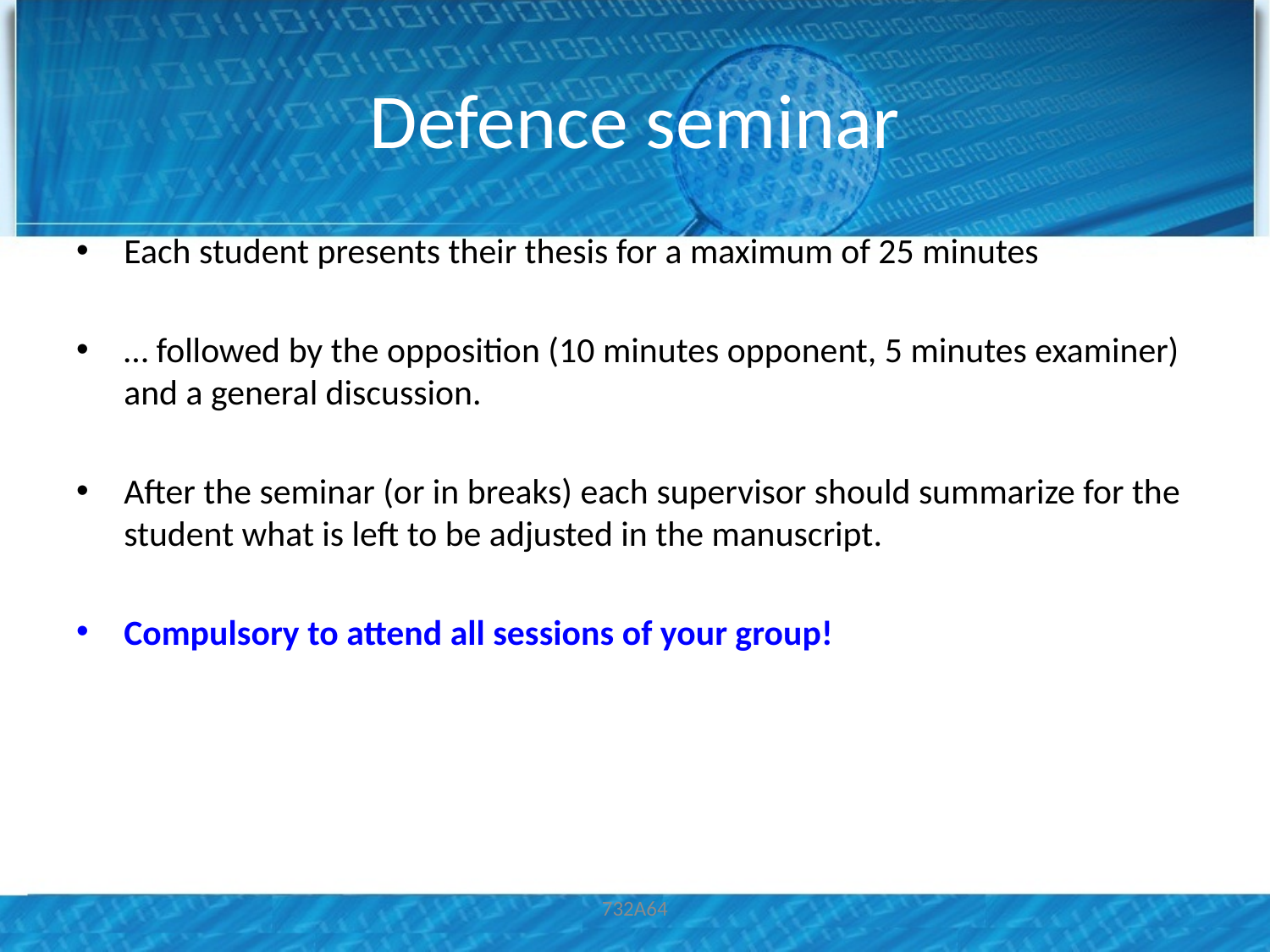

# Defence seminar
Each student presents their thesis for a maximum of 25 minutes

… followed by the opposition (10 minutes opponent, 5 minutes examiner) and a general discussion.

After the seminar (or in breaks) each supervisor should summarize for the student what is left to be adjusted in the manuscript.

Compulsory to attend all sessions of your group!
732A64